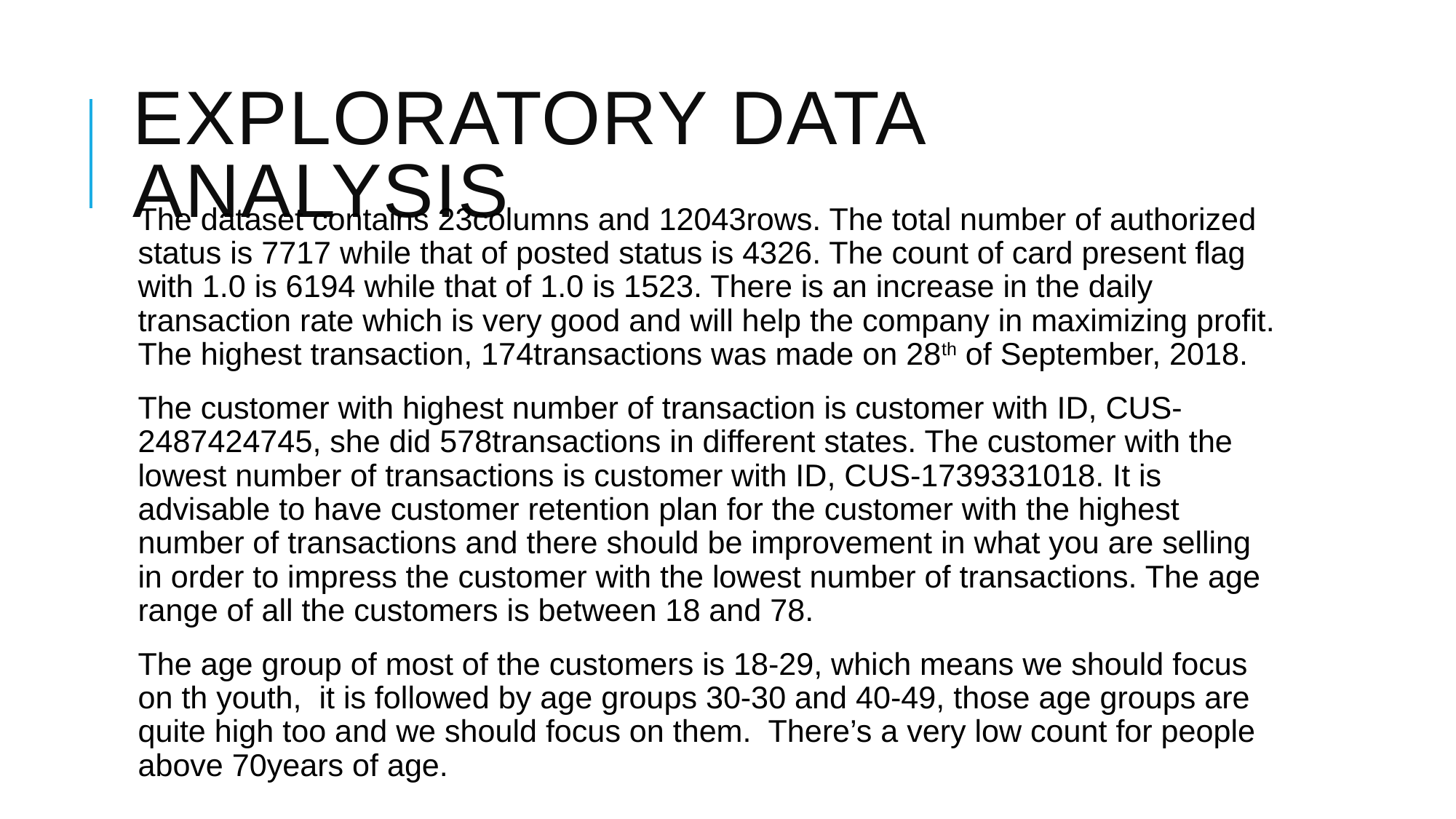

# Exploratory data analysis
The dataset contains 23columns and 12043rows. The total number of authorized status is 7717 while that of posted status is 4326. The count of card present flag with 1.0 is 6194 while that of 1.0 is 1523. There is an increase in the daily transaction rate which is very good and will help the company in maximizing profit. The highest transaction, 174transactions was made on 28th of September, 2018.
The customer with highest number of transaction is customer with ID, CUS-2487424745, she did 578transactions in different states. The customer with the lowest number of transactions is customer with ID, CUS-1739331018. It is advisable to have customer retention plan for the customer with the highest number of transactions and there should be improvement in what you are selling in order to impress the customer with the lowest number of transactions. The age range of all the customers is between 18 and 78.
The age group of most of the customers is 18-29, which means we should focus on th youth,  it is followed by age groups 30-30 and 40-49, those age groups are quite high too and we should focus on them.  There’s a very low count for people above 70years of age.